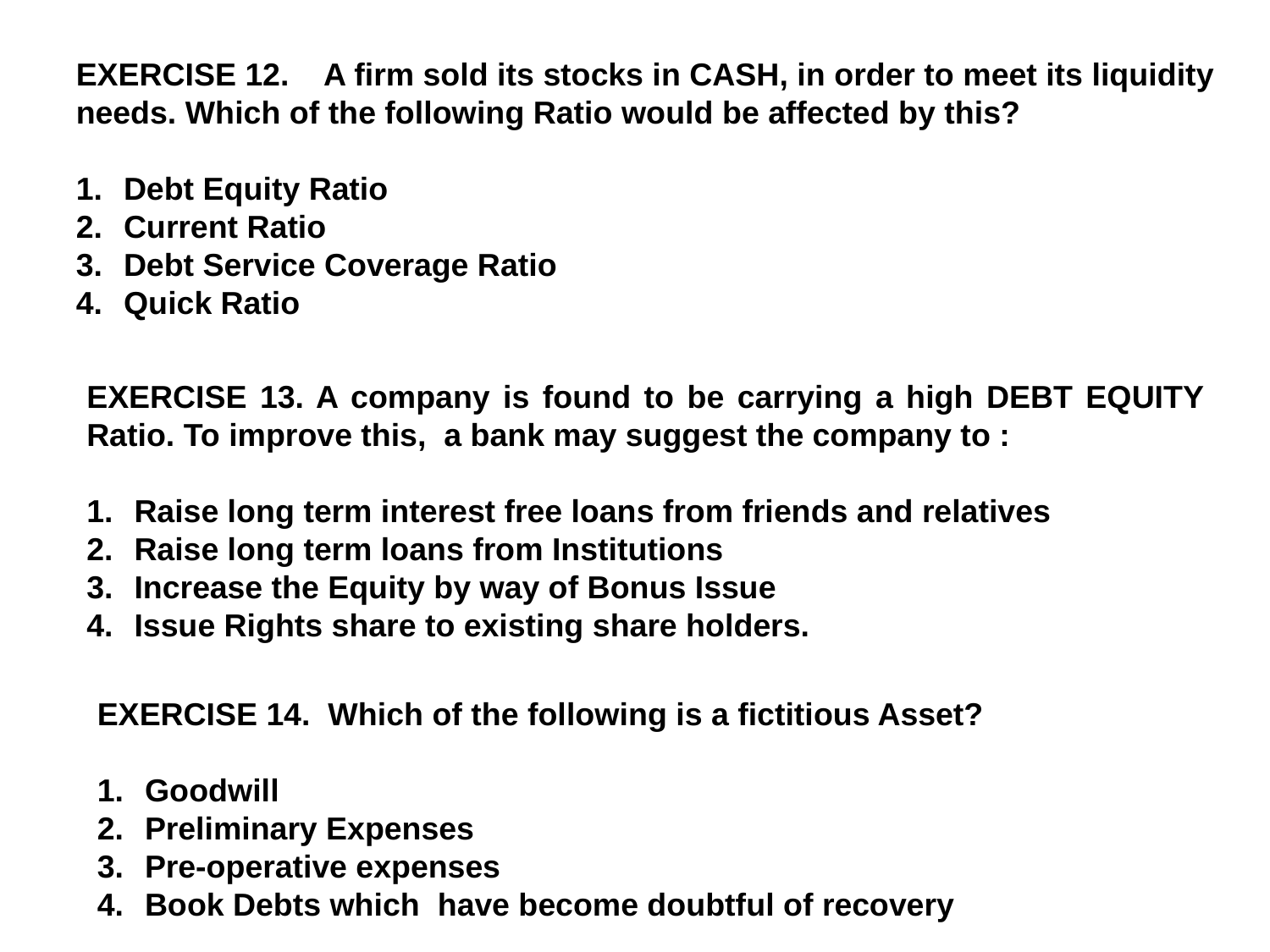

EXERCISE 12.    A firm sold its stocks in CASH, in order to meet its liquidity needs. Which of the following Ratio would be affected by this?

Debt Equity Ratio
Current Ratio
Debt Service Coverage Ratio
Quick Ratio
EXERCISE 13. A company is found to be carrying a high DEBT EQUITY Ratio. To improve this,  a bank may suggest the company to :

Raise long term interest free loans from friends and relatives
Raise long term loans from Institutions
Increase the Equity by way of Bonus Issue
Issue Rights share to existing share holders.
EXERCISE 14.  Which of the following is a fictitious Asset?

Goodwill
Preliminary Expenses
Pre-operative expenses
Book Debts which  have become doubtful of recovery